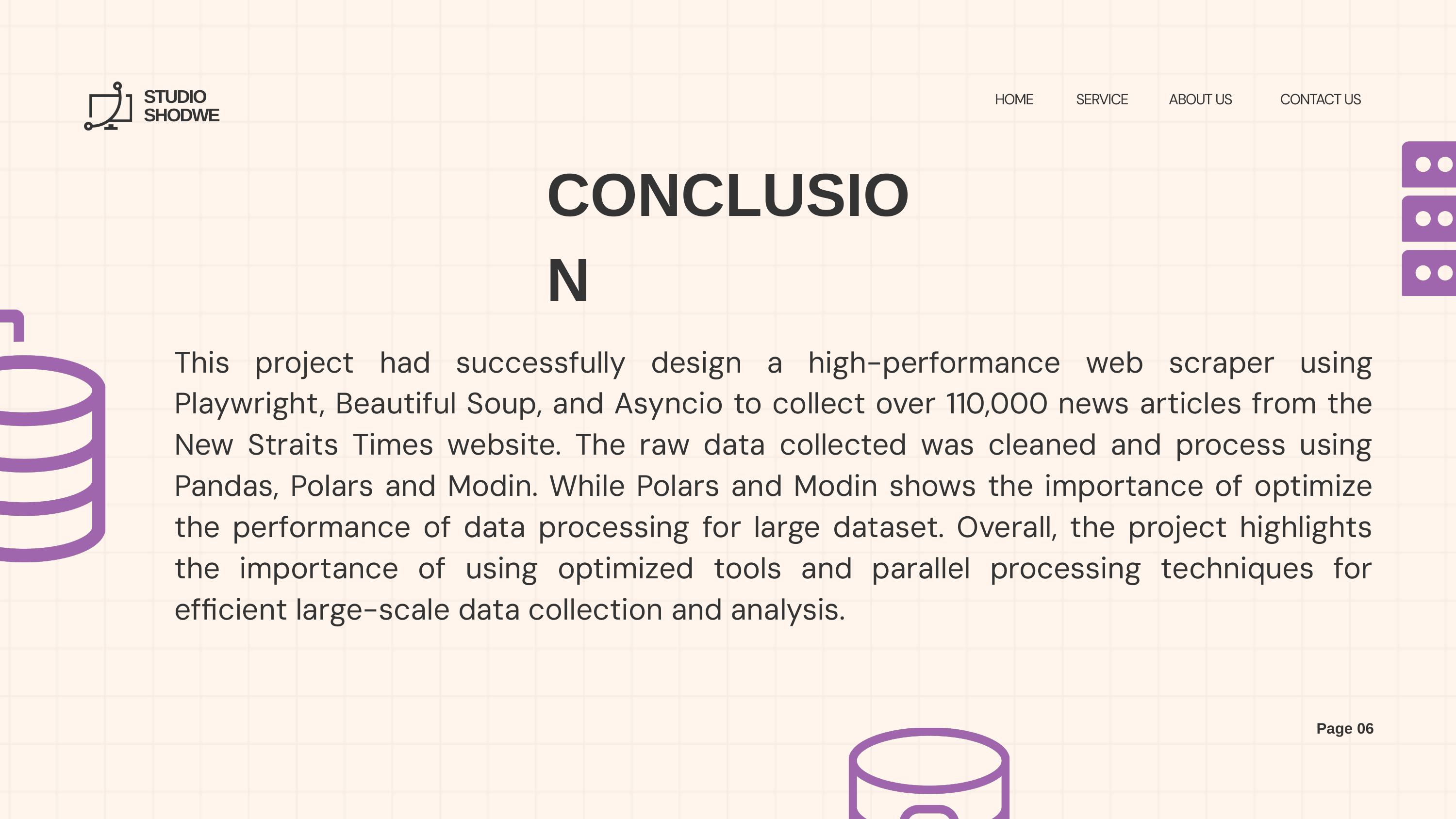

STUDIO SHODWE
HOME
SERVICE
ABOUT US
CONTACT US

CONCLUSION

This project had successfully design a high-performance web scraper using Playwright, Beautiful Soup, and Asyncio to collect over 110,000 news articles from the New Straits Times website. The raw data collected was cleaned and process using Pandas, Polars and Modin. While Polars and Modin shows the importance of optimize the performance of data processing for large dataset. Overall, the project highlights the importance of using optimized tools and parallel processing techniques for efficient large-scale data collection and analysis.
Page 06